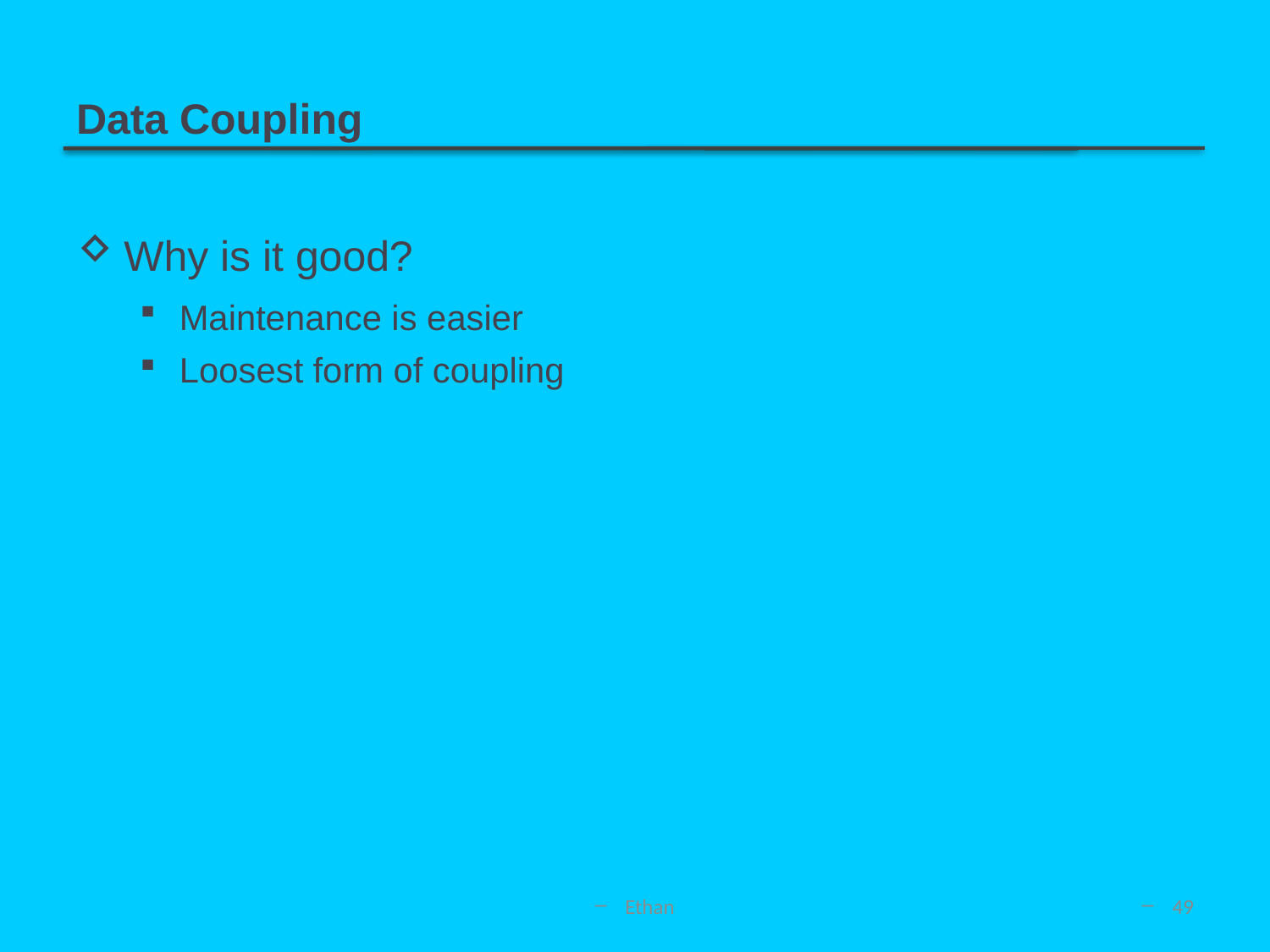

# Data Coupling
Why is it good?
Maintenance is easier
Loosest form of coupling

Ethan
49